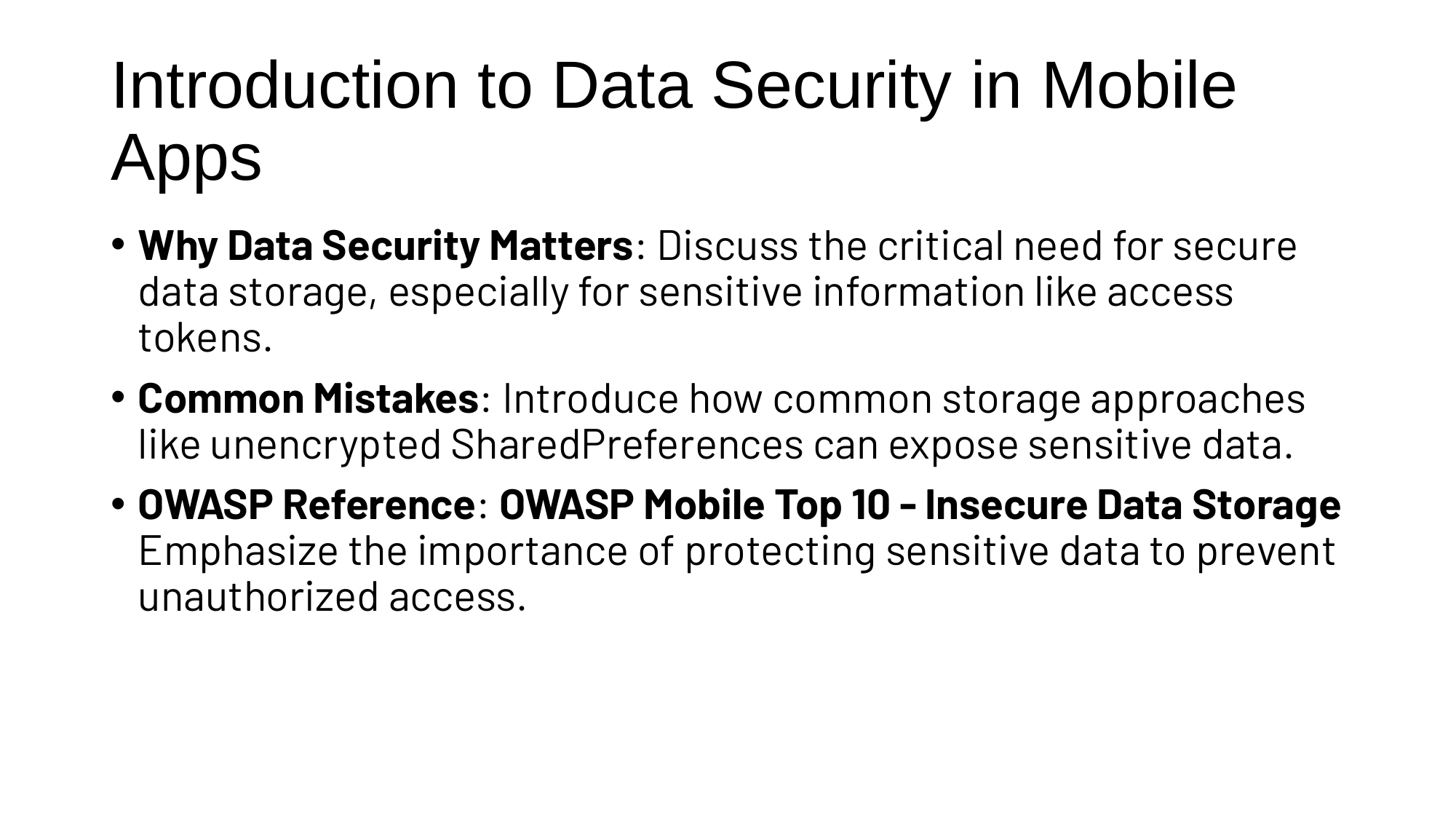

# Introduction to Data Security in Mobile Apps
Why Data Security Matters: Discuss the critical need for secure data storage, especially for sensitive information like access tokens.
Common Mistakes: Introduce how common storage approaches like unencrypted SharedPreferences can expose sensitive data.
OWASP Reference: OWASP Mobile Top 10 - Insecure Data Storage
Emphasize the importance of protecting sensitive data to prevent unauthorized access.